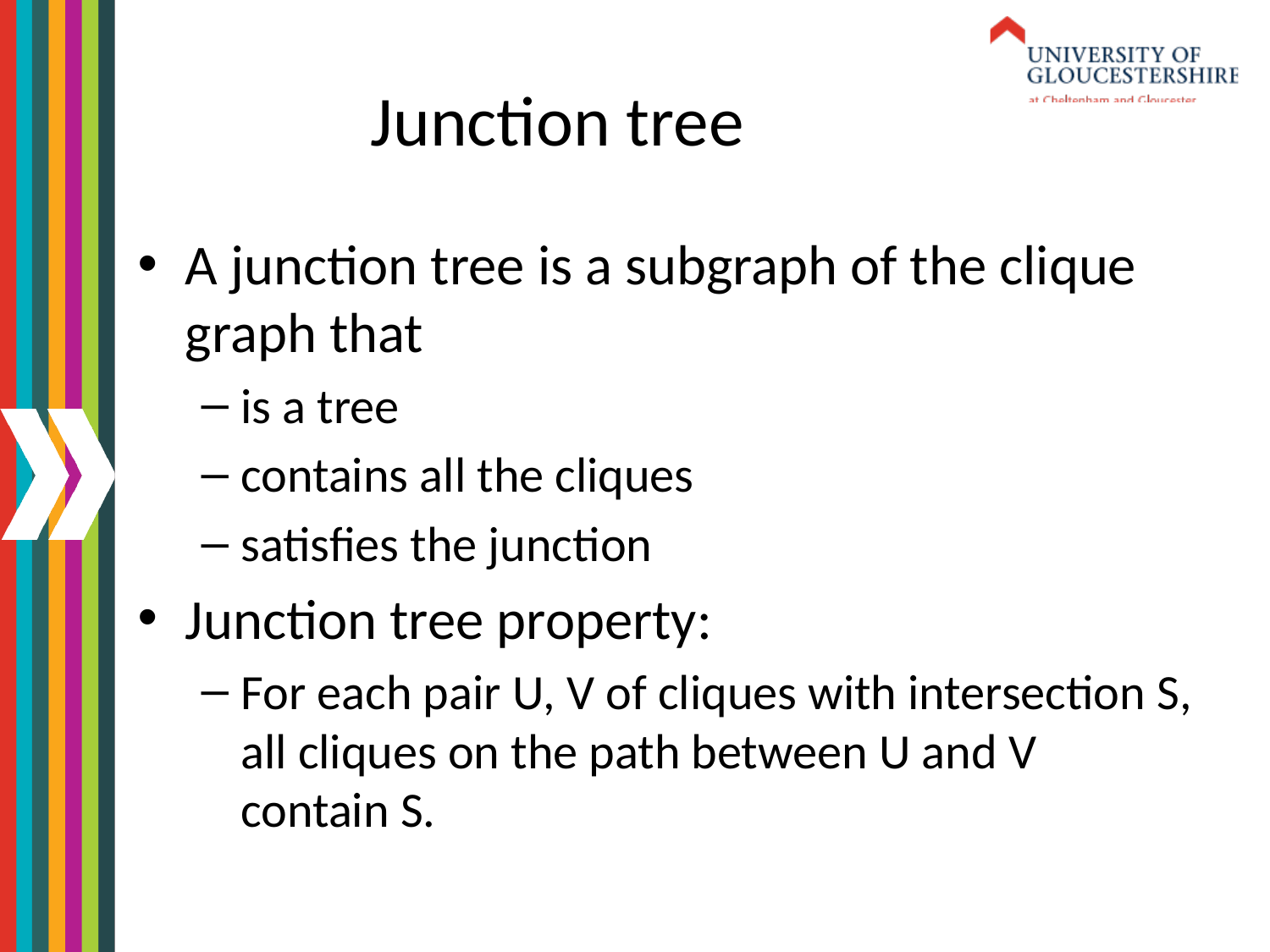

# Junction tree
A junction tree is a subgraph of the clique graph that
is a tree
contains all the cliques
satisfies the junction
Junction tree property:
For each pair U, V of cliques with intersection S, all cliques on the path between U and V contain S.